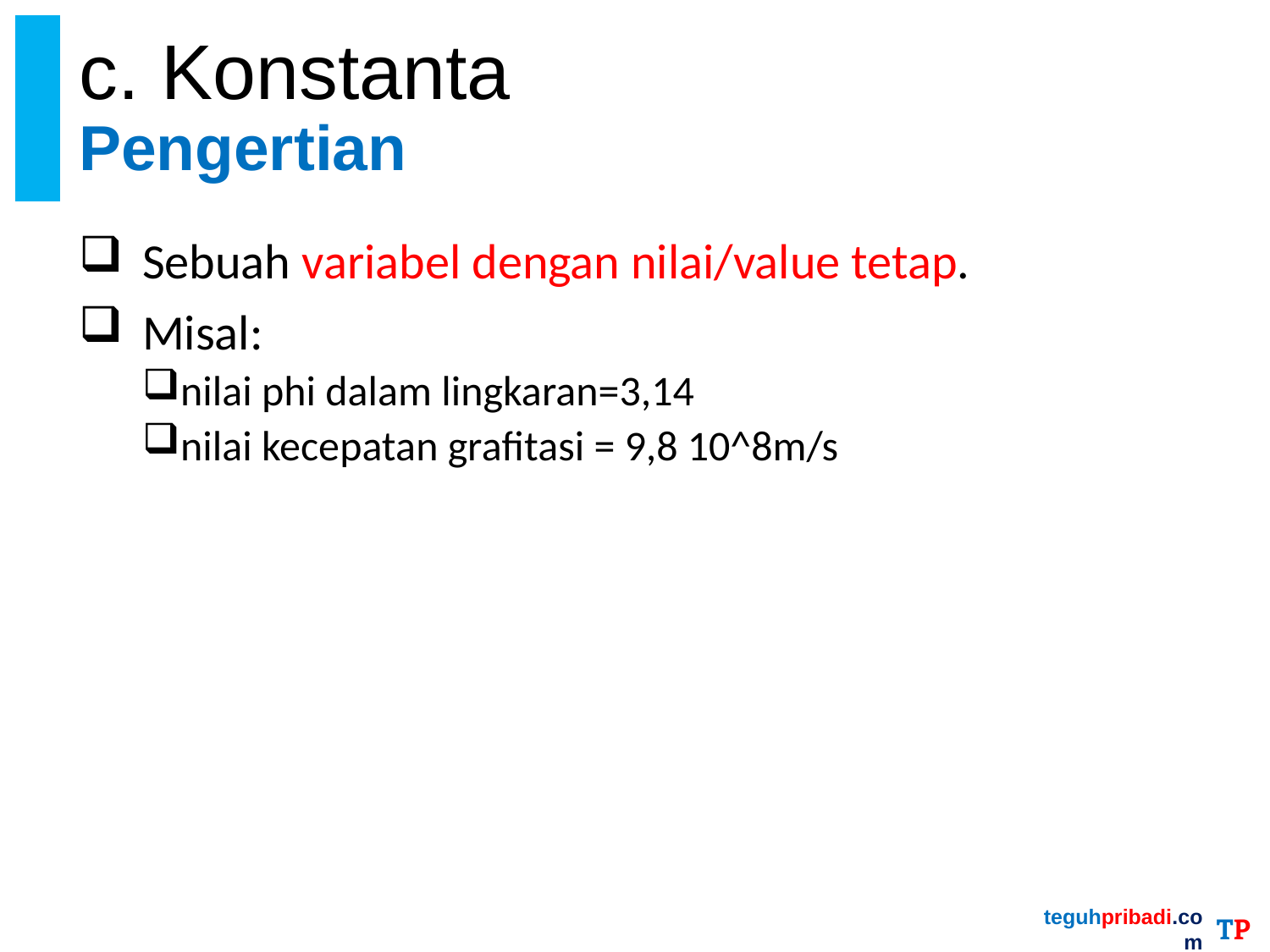

# c. Konstanta Pengertian
Sebuah variabel dengan nilai/value tetap.
Misal:
nilai phi dalam lingkaran=3,14
nilai kecepatan grafitasi = 9,8 10^8m/s